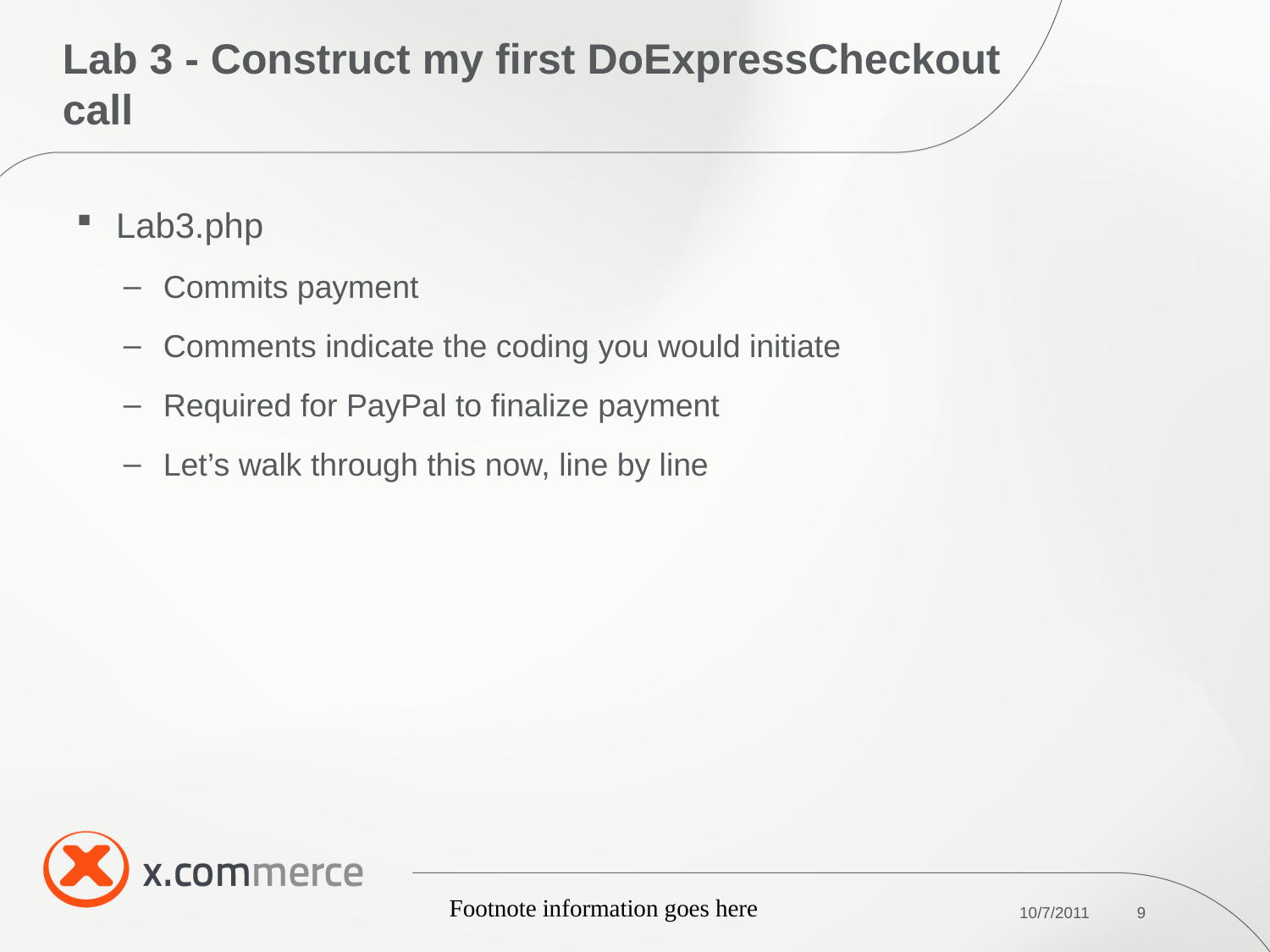

# Lab 3 - Construct my first DoExpressCheckout call
Lab3.php
Commits payment
Comments indicate the coding you would initiate
Required for PayPal to finalize payment
Let’s walk through this now, line by line

Footnote information goes here
10/7/2011
9